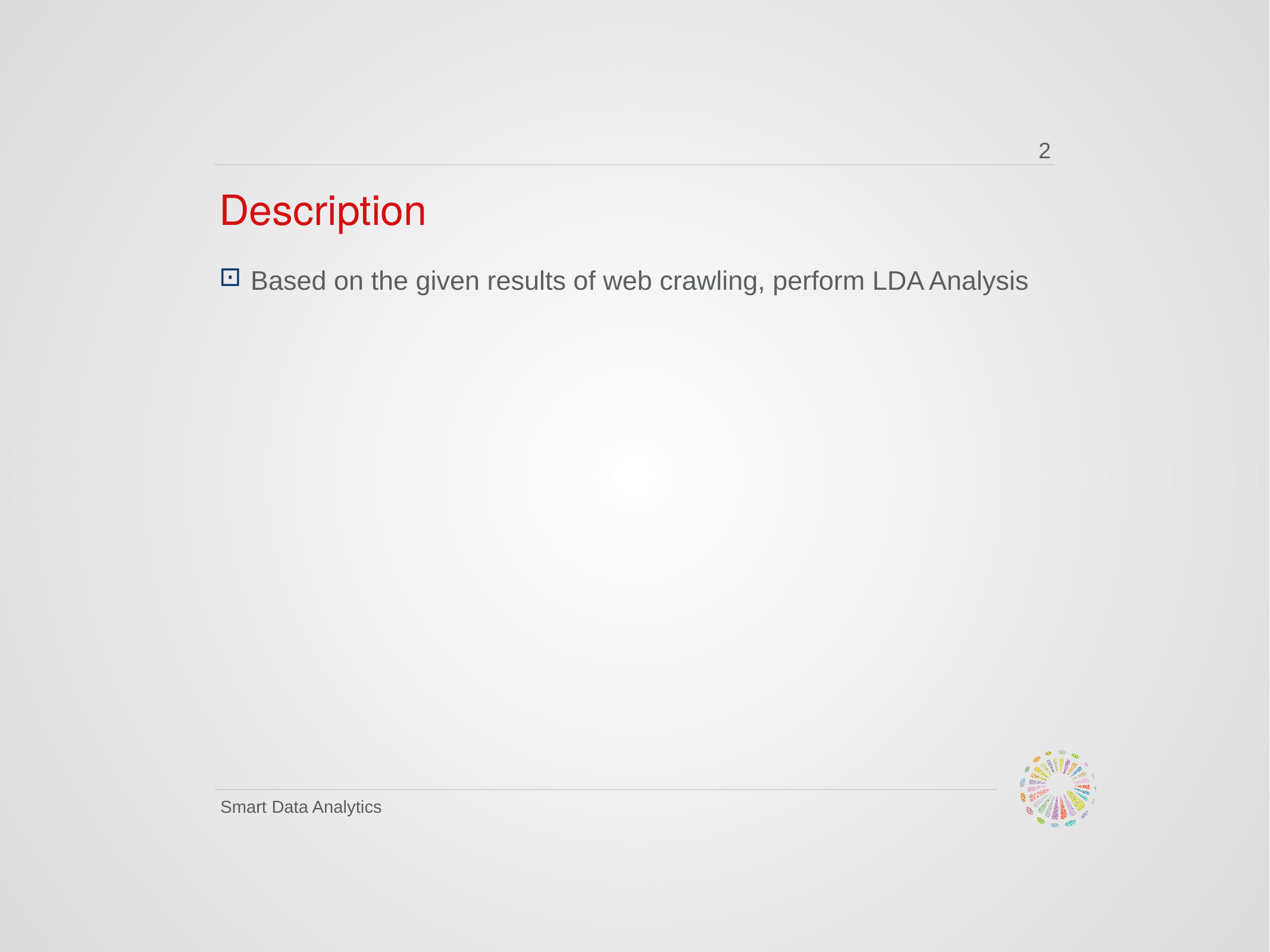

2
# Description
 Based on the given results of web crawling, perform LDA Analysis